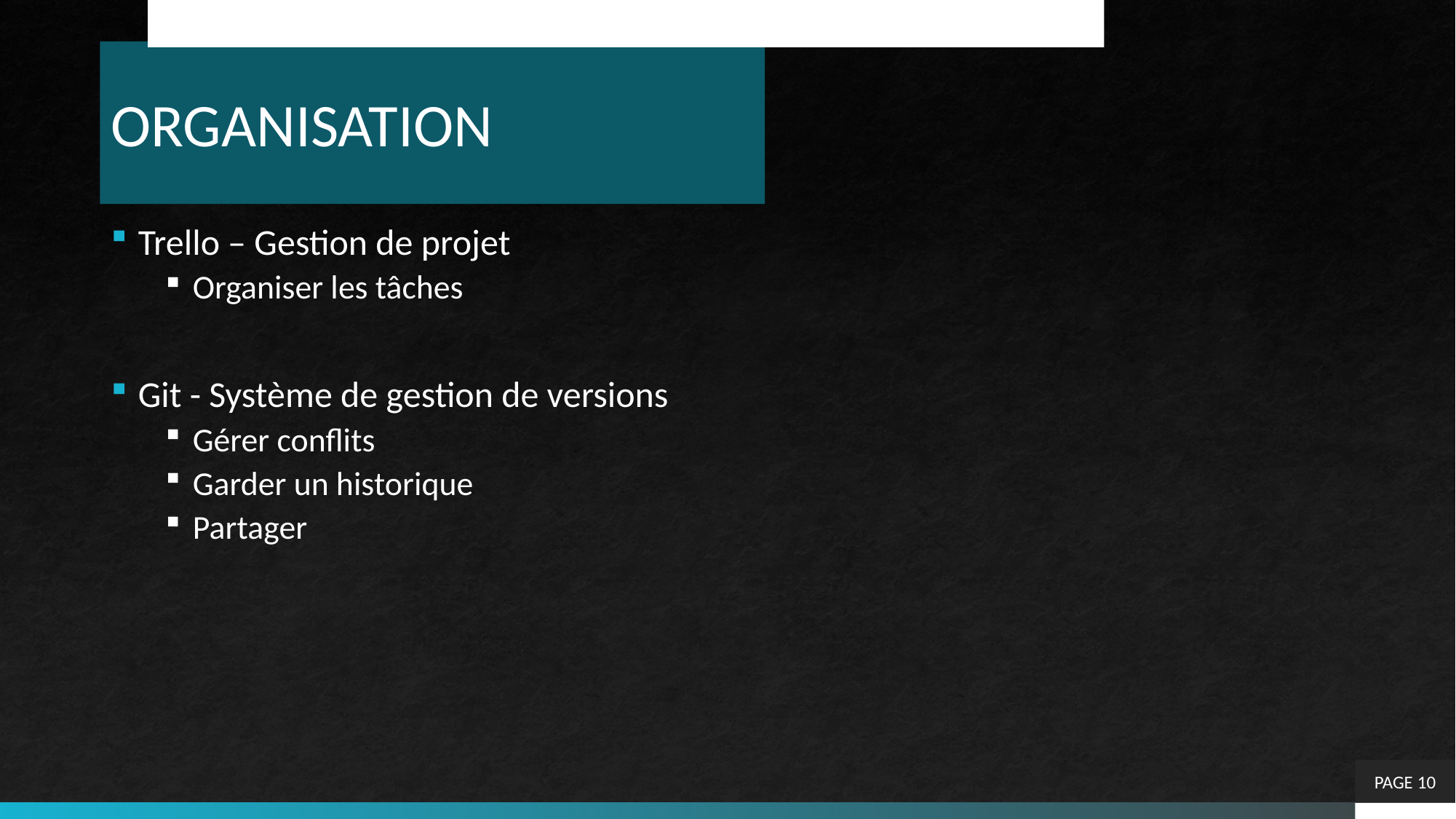

explique simplement le fonctionnement de git, afin que j'explique son utilisation lors de la présentation lors de la partie sur notre organisaiton

# ORGANISATION
Trello – Gestion de projet
Organiser les tâches

Git - Système de gestion de versions
Gérer conflits
Garder un historique
Partager
PAGE 10